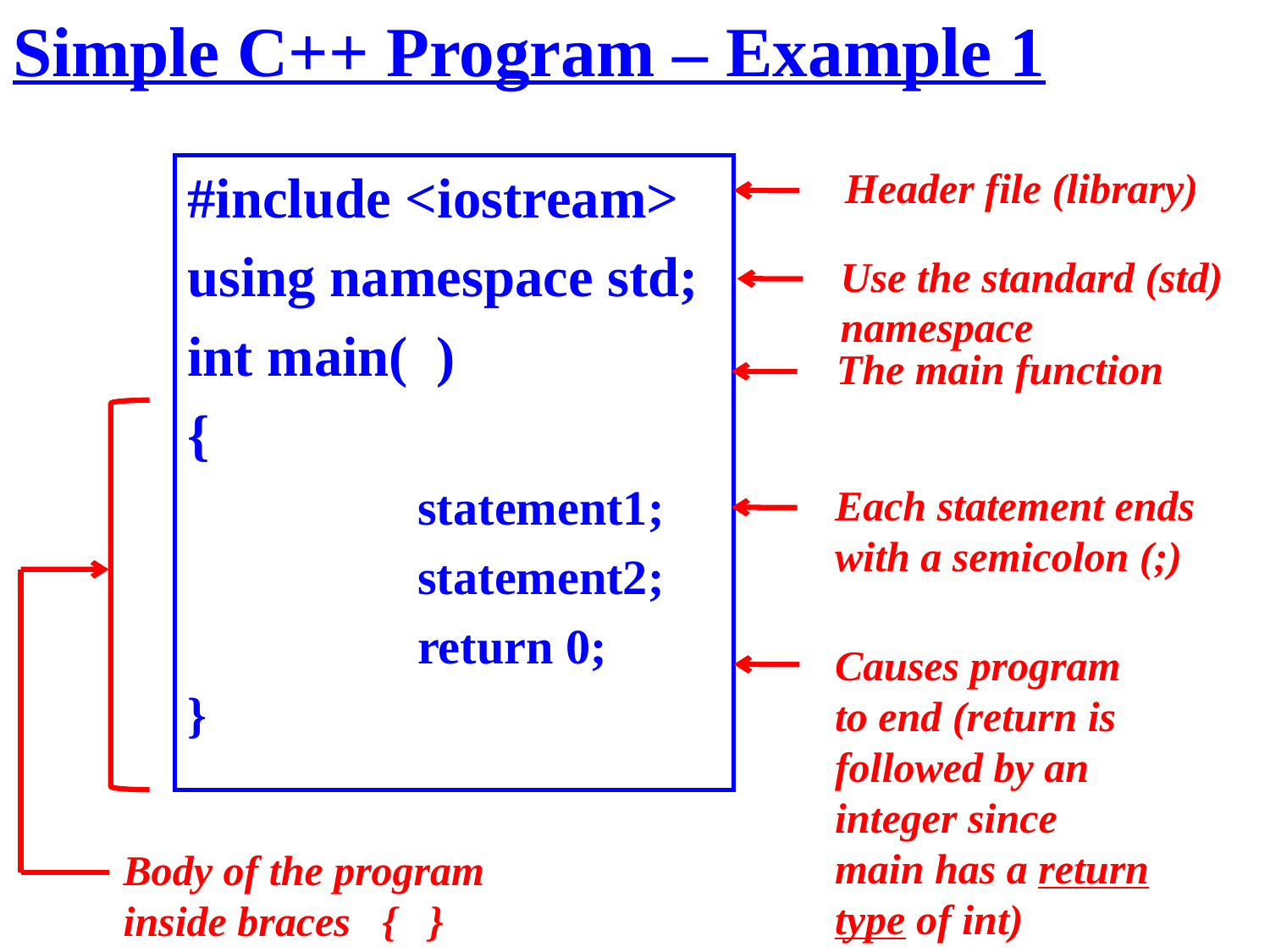

Simple C++ Program – Example 1
#include <iostream>
using namespace std;
int main(  )
{
		statement1;
		statement2;
		return 0;
}

Header file (library)
Use the standard (std) namespace
The main function

Each statement ends with a semicolon (;)
Causes program to end (return is followed by an integer since main has a return type of int)
Body of the program inside braces   {   }